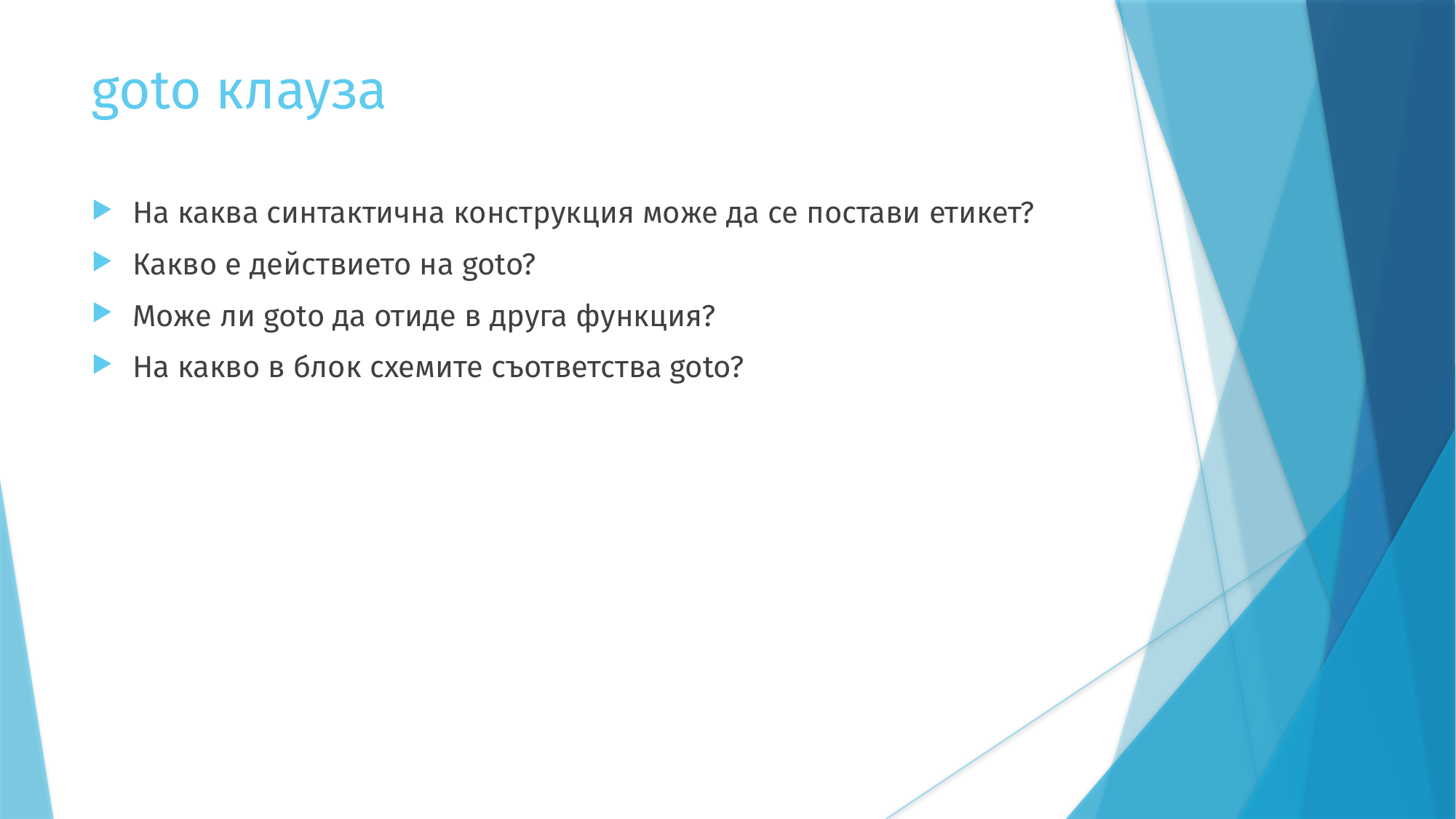

goto клауза
На каква синтактична конструкция може да се постави етикет?
Какво е действието на goto?
Може ли goto да отиде в друга функция?
На какво в блок схемите съответства goto?